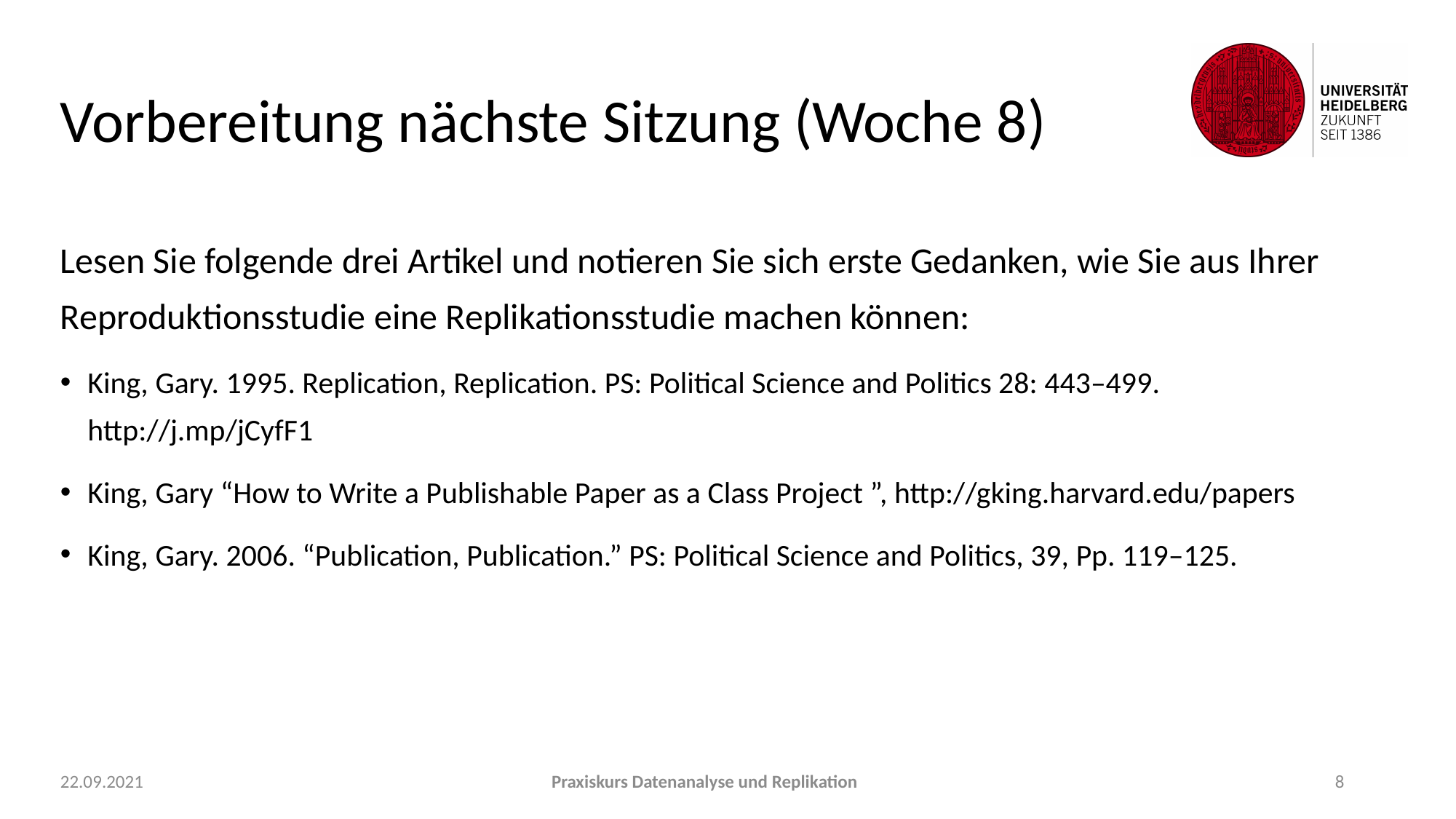

# Vorbereitung nächste Sitzung (Woche 8)
Lesen Sie folgende drei Artikel und notieren Sie sich erste Gedanken, wie Sie aus Ihrer Reproduktionsstudie eine Replikationsstudie machen können:
King, Gary. 1995. Replication, Replication. PS: Political Science and Politics 28: 443–499. http://j.mp/jCyfF1
King, Gary “How to Write a Publishable Paper as a Class Project ”, http://gking.harvard.edu/papers
King, Gary. 2006. “Publication, Publication.” PS: Political Science and Politics, 39, Pp. 119–125.

22.09.2021
Praxiskurs Datenanalyse und Replikation
8